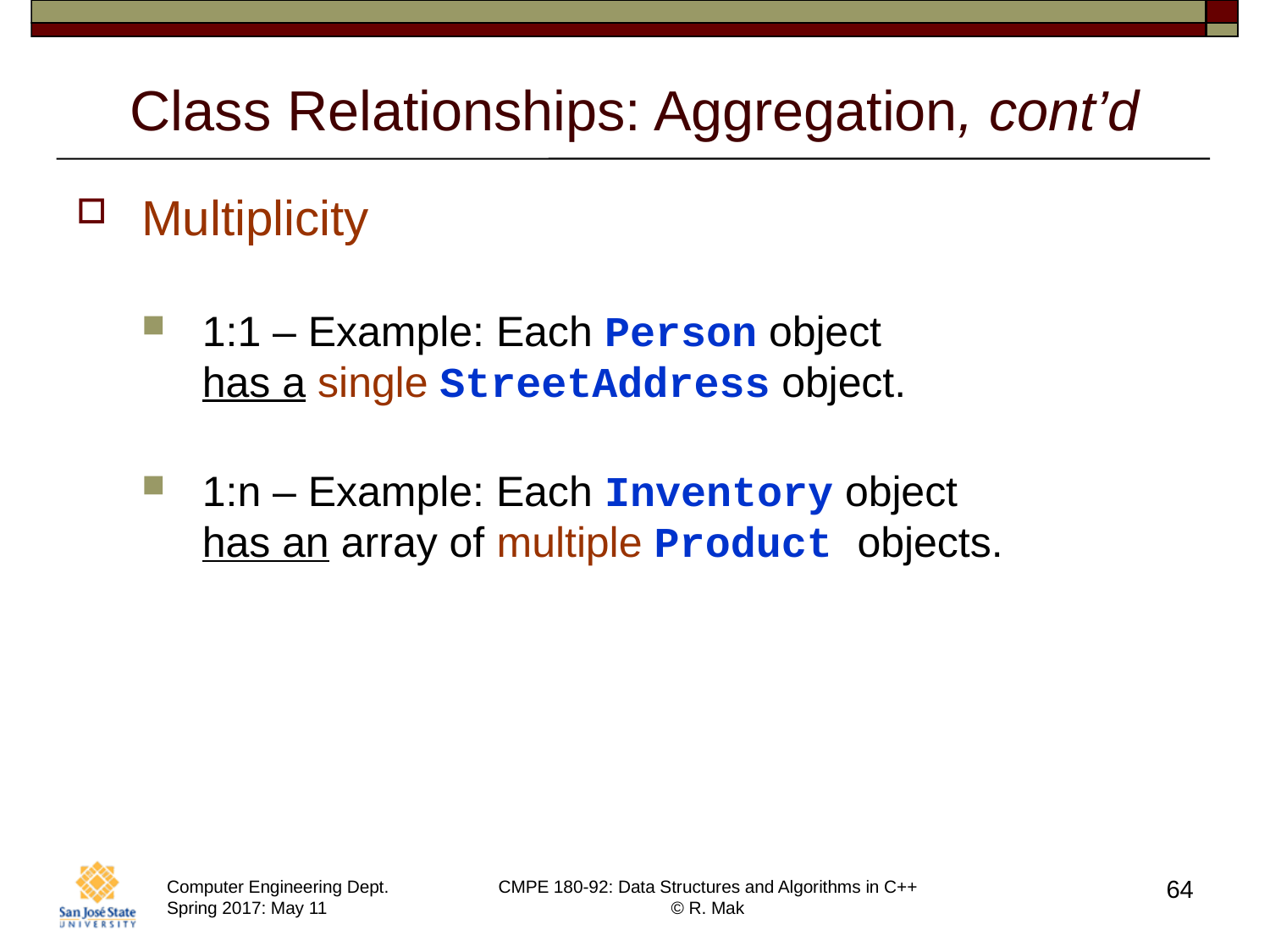

# Class Relationships: Aggregation, cont’d
Multiplicity

1:1 – Example: Each Person object
has a single StreetAddress object.

1:n – Example: Each Inventory object
has an array of multiple Product objects.
64